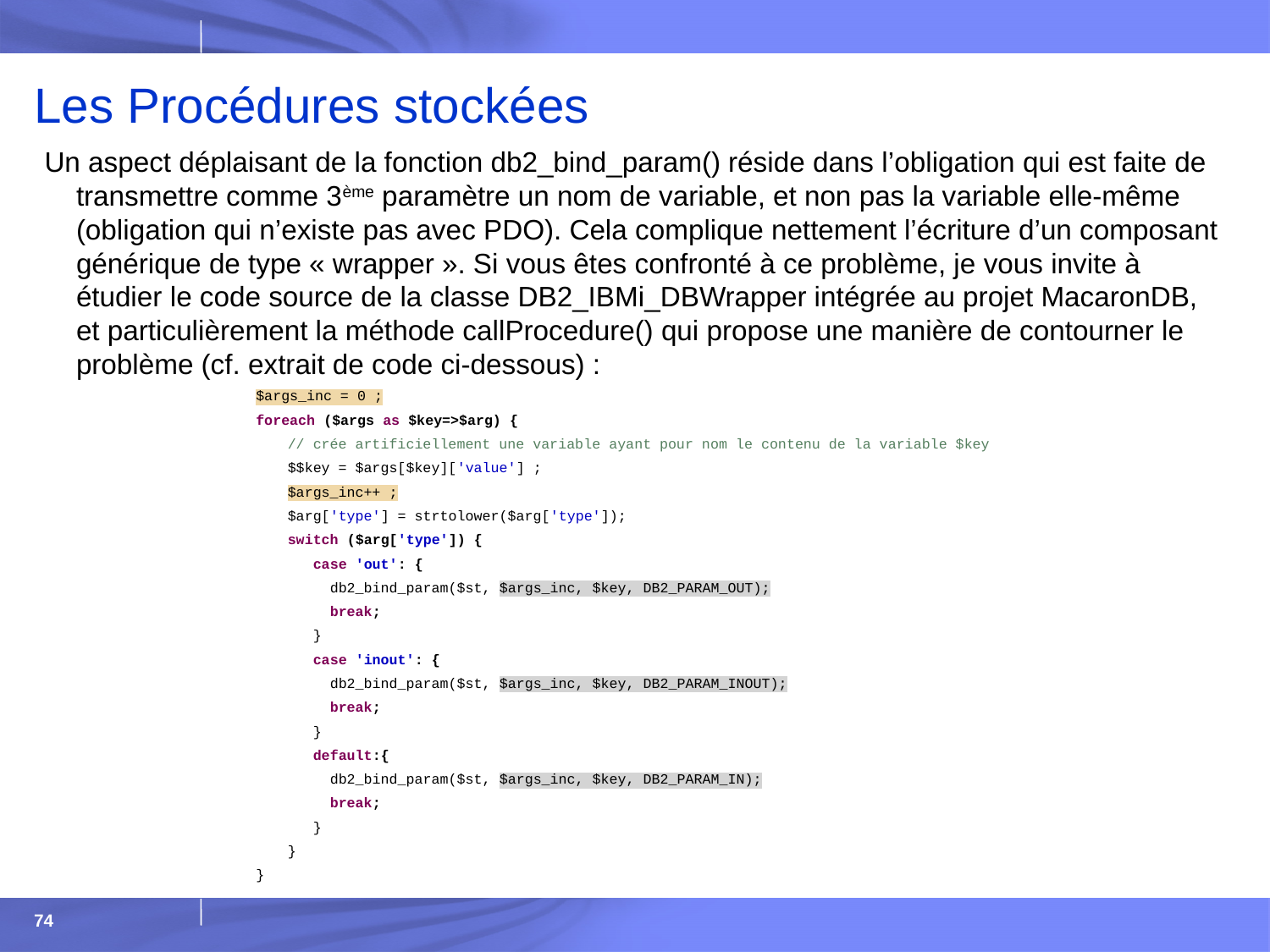

# Les Procédures stockées
Un aspect déplaisant de la fonction db2_bind_param() réside dans l’obligation qui est faite de transmettre comme 3ème paramètre un nom de variable, et non pas la variable elle-même (obligation qui n’existe pas avec PDO). Cela complique nettement l’écriture d’un composant générique de type « wrapper ». Si vous êtes confronté à ce problème, je vous invite à étudier le code source de la classe DB2_IBMi_DBWrapper intégrée au projet MacaronDB, et particulièrement la méthode callProcedure() qui propose une manière de contourner le problème (cf. extrait de code ci-dessous) :

$args_inc = 0 ;
foreach ($args as $key=>$arg) {
	// crée artificiellement une variable ayant pour nom le contenu de la variable $key
	$$key = $args[$key]['value'] ;
	$args_inc++ ;
	$arg['type'] = strtolower($arg['type']);
	switch ($arg['type']) {
	   case 'out': {
	     db2_bind_param($st, $args_inc, $key, DB2_PARAM_OUT);
	     break;
	   }
	   case 'inout': {
	     db2_bind_param($st, $args_inc, $key, DB2_PARAM_INOUT);
	     break;
	   }
	   default:{
	     db2_bind_param($st, $args_inc, $key, DB2_PARAM_IN);
	     break;
	   }
	}
}

74